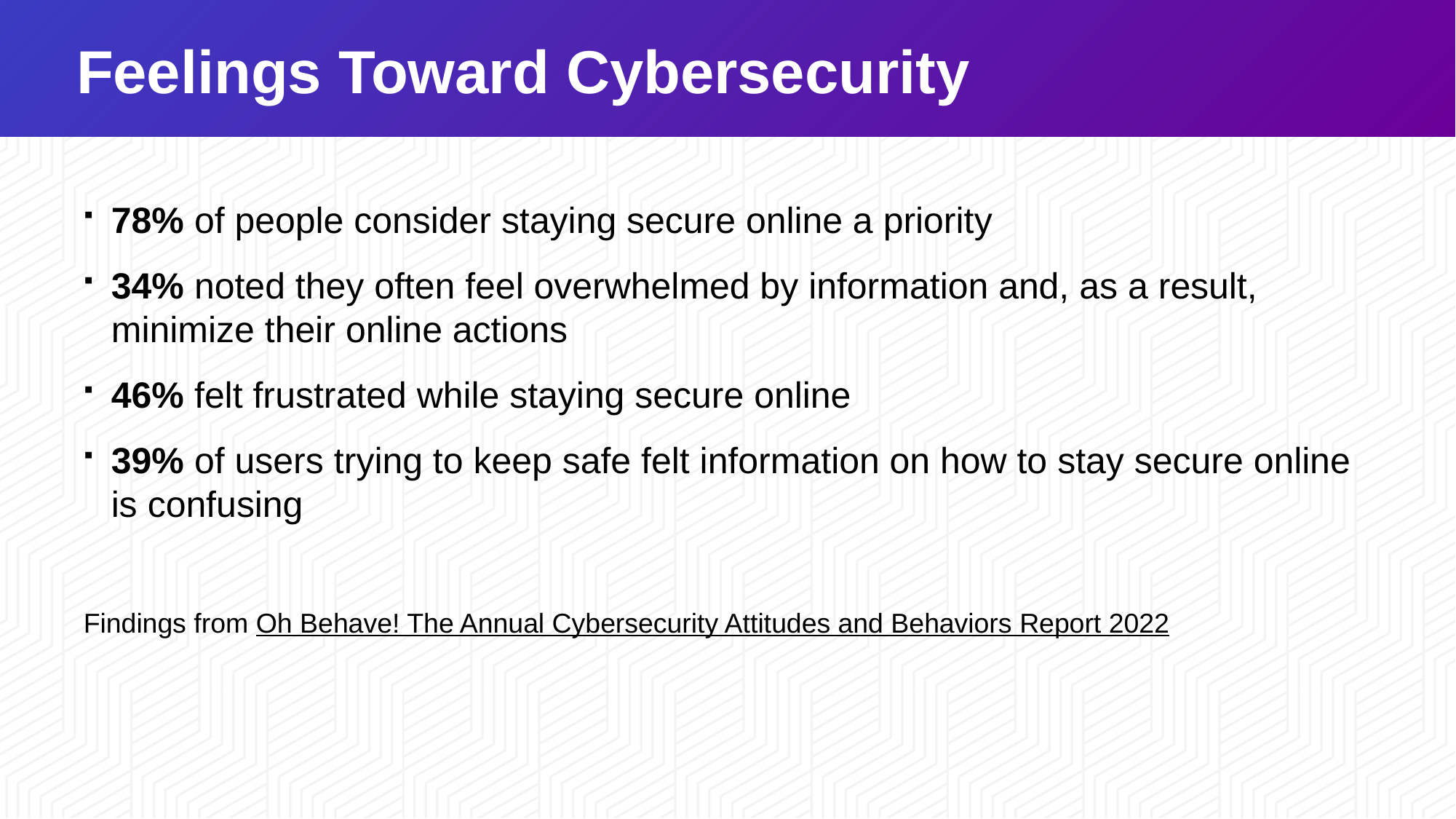

# Feelings Toward Cybersecurity
78% of people consider staying secure online a priority
34% noted they often feel overwhelmed by information and, as a result, minimize their online actions
46% felt frustrated while staying secure online
39% of users trying to keep safe felt information on how to stay secure online is confusing

Findings from Oh Behave! The Annual Cybersecurity Attitudes and Behaviors Report 2022